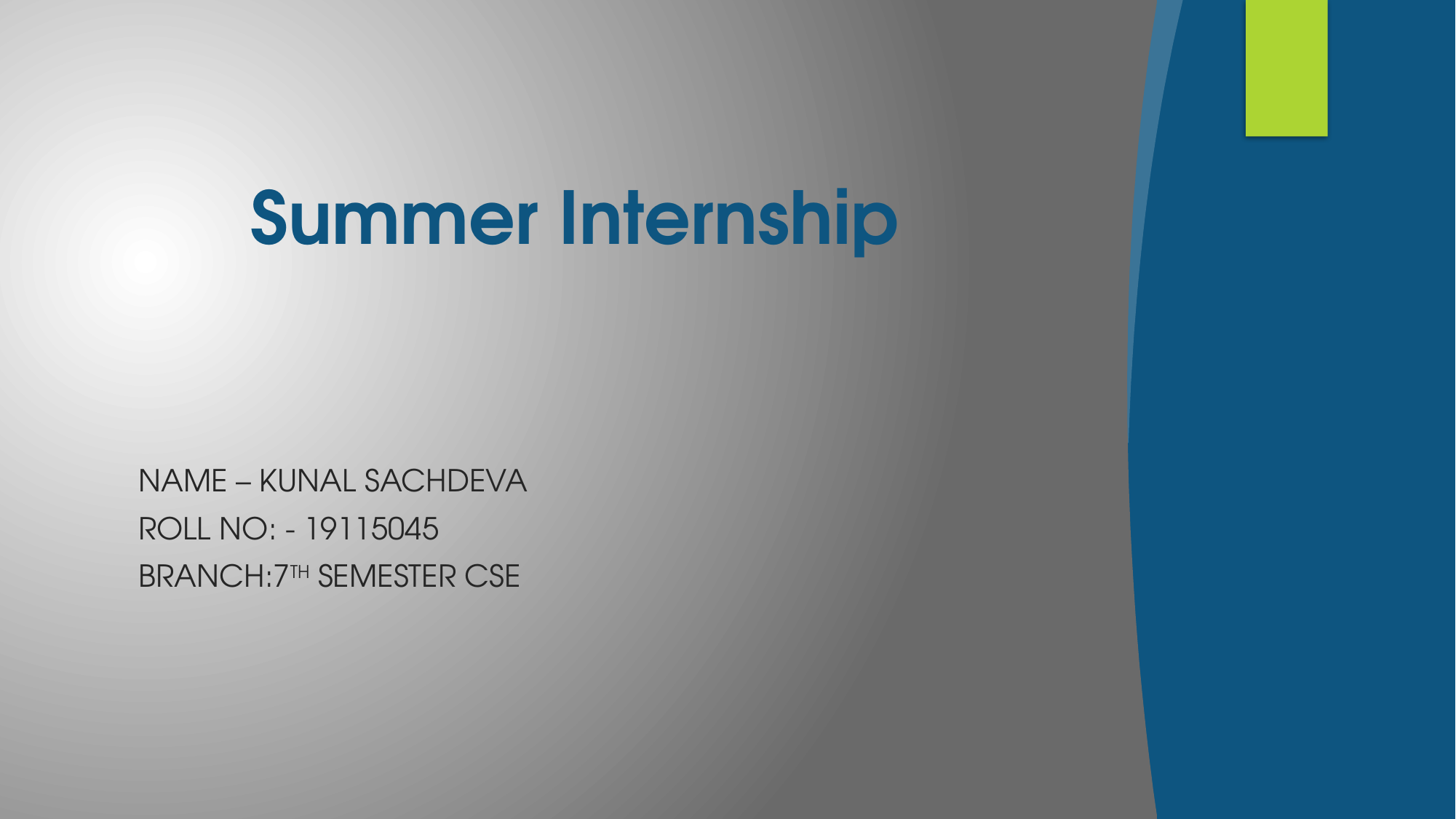

# Summer Internship
NAME – Kunal SACHDEVA
Roll No: - 19115045
Branch:7TH SEMESTER cse